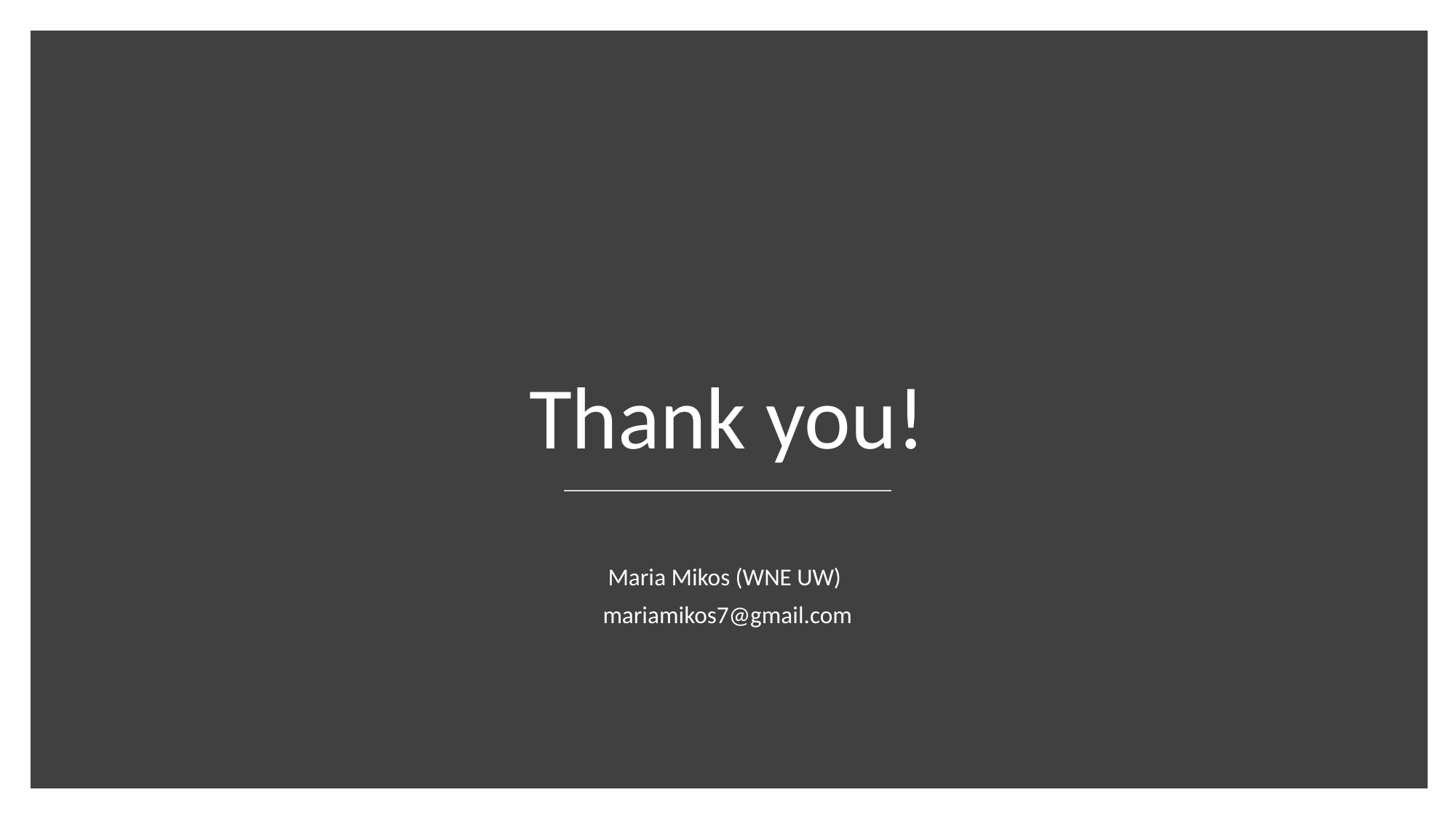

# Thank you!
Maria Mikos (WNE UW)
mariamikos7@gmail.com